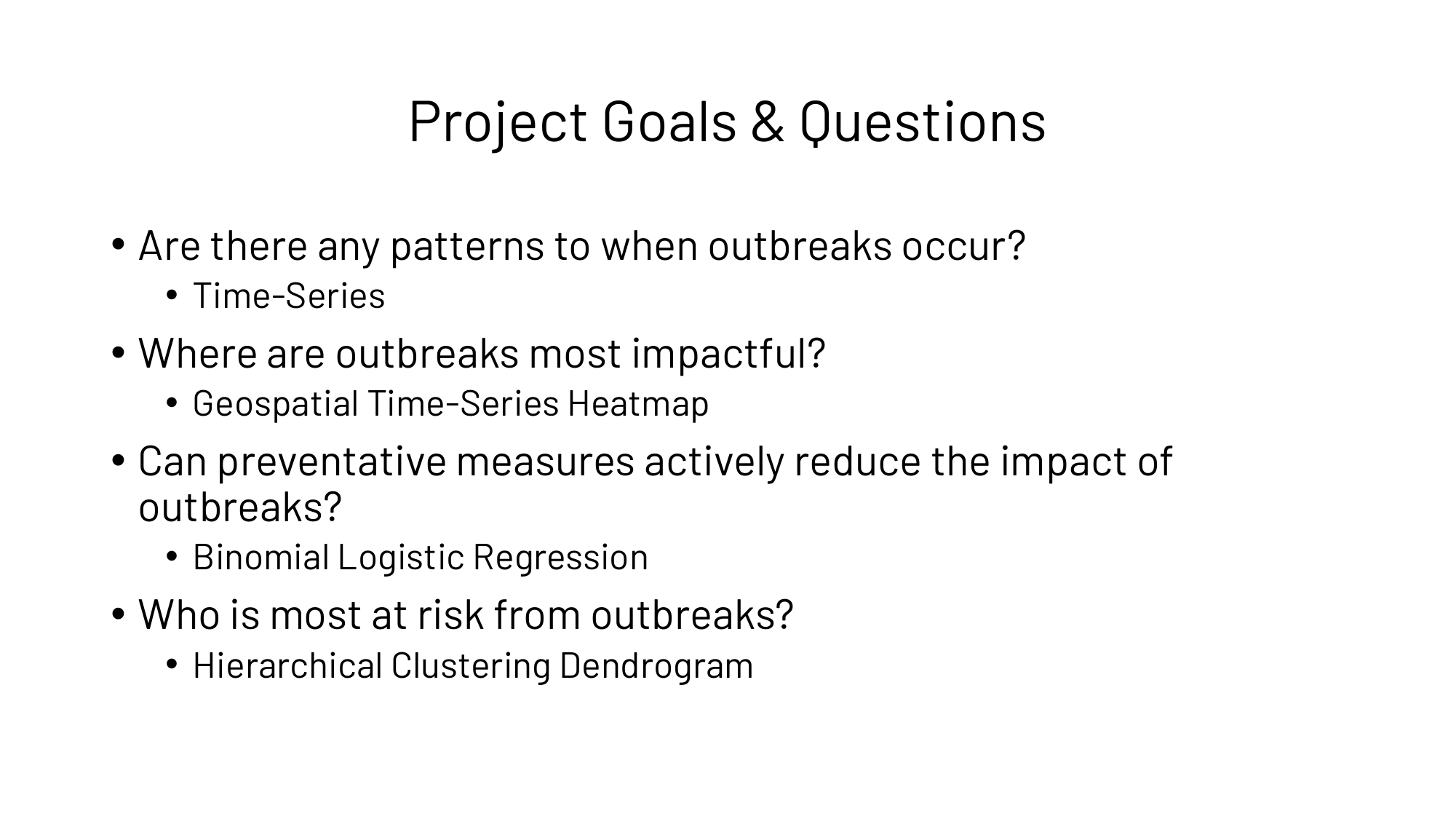

# Project Goals & Questions
Are there any patterns to when outbreaks occur?
Time-Series
Where are outbreaks most impactful?
Geospatial Time-Series Heatmap
Can preventative measures actively reduce the impact of outbreaks?
Binomial Logistic Regression
Who is most at risk from outbreaks?
Hierarchical Clustering Dendrogram